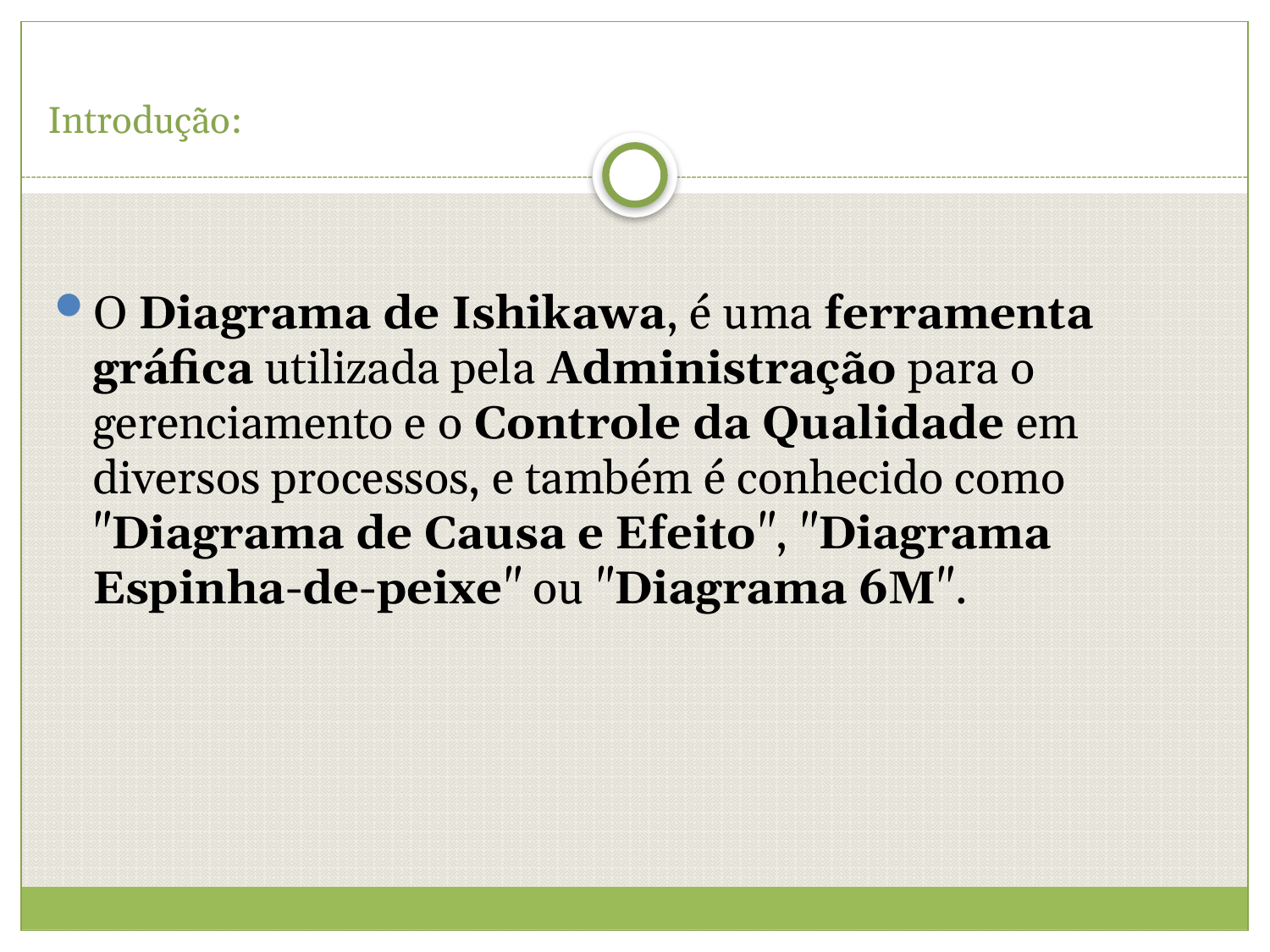

# Introdução:

O Diagrama de Ishikawa, é uma ferramenta gráfica utilizada pela Administração para o gerenciamento e o Controle da Qualidade em diversos processos, e também é conhecido como "Diagrama de Causa e Efeito", "Diagrama Espinha-de-peixe" ou "Diagrama 6M".